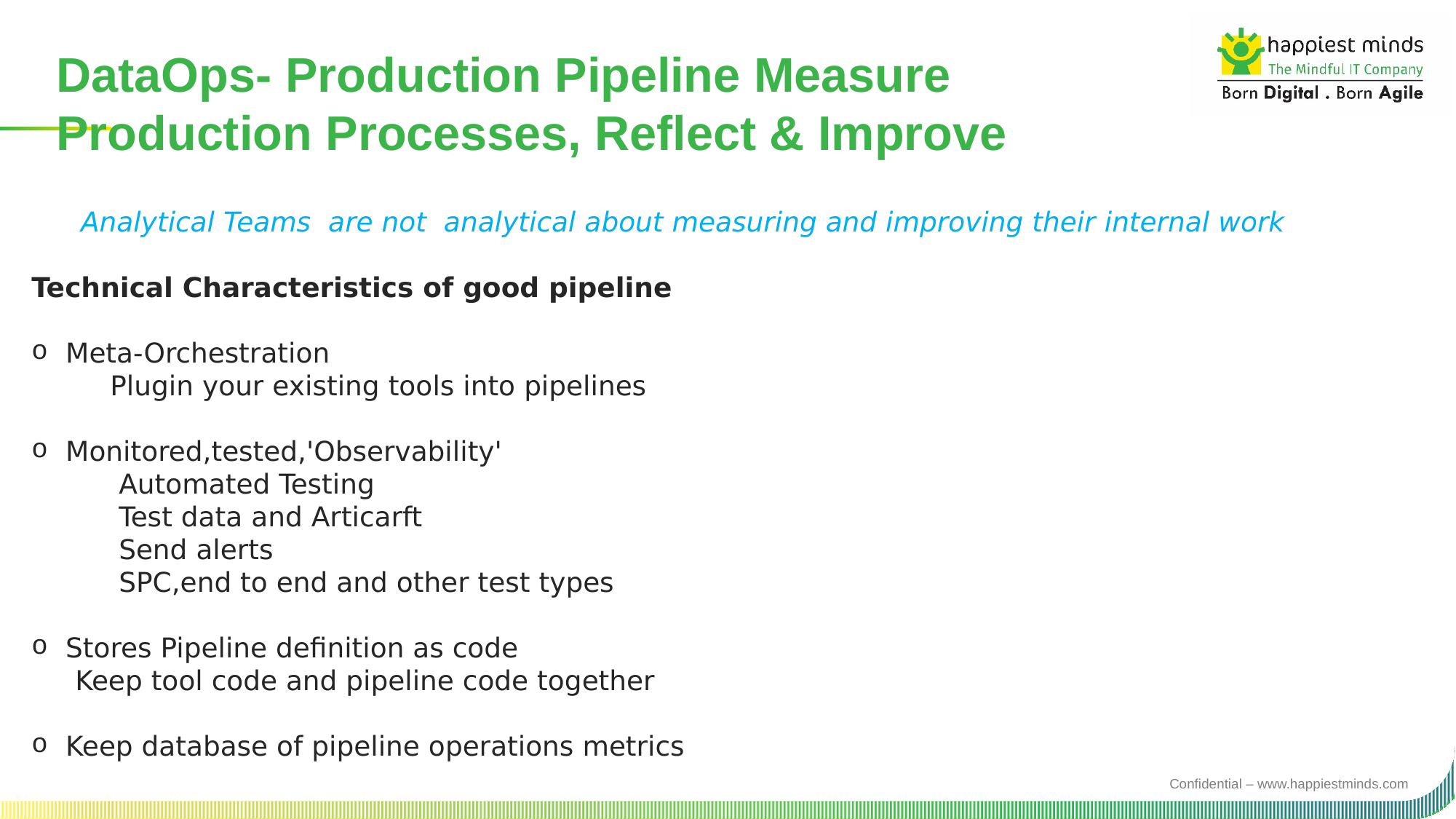

DataOps- Production Pipeline Measure Production Processes, Reflect & Improve

Analytical Teams  are not  analytical about measuring and improving their internal work

Technical Characteristics of good pipeline

Meta-Orchestration
         Plugin your existing tools into pipelines

Monitored,tested,'Observability'
          Automated Testing
          Test data and Articarft
          Send alerts
          SPC,end to end and other test types

Stores Pipeline definition as code
     Keep tool code and pipeline code together

Keep database of pipeline operations metrics